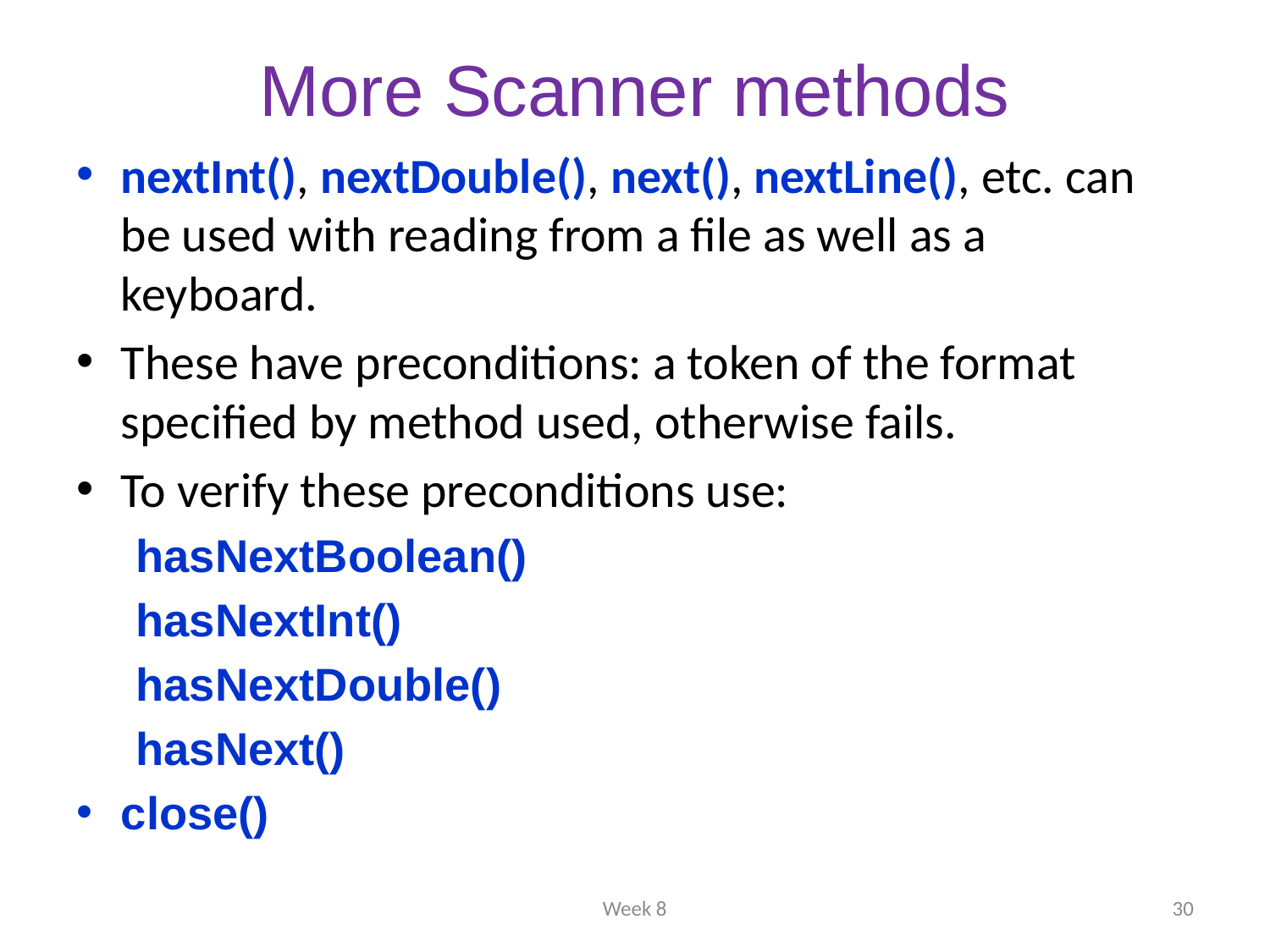

# More Scanner methods
nextInt(), nextDouble(), next(), nextLine(), etc. can be used with reading from a file as well as a keyboard.
These have preconditions: a token of the format specified by method used, otherwise fails.
To verify these preconditions use:
hasNextBoolean()
hasNextInt()
hasNextDouble()
hasNext()
close()

Week 8
30